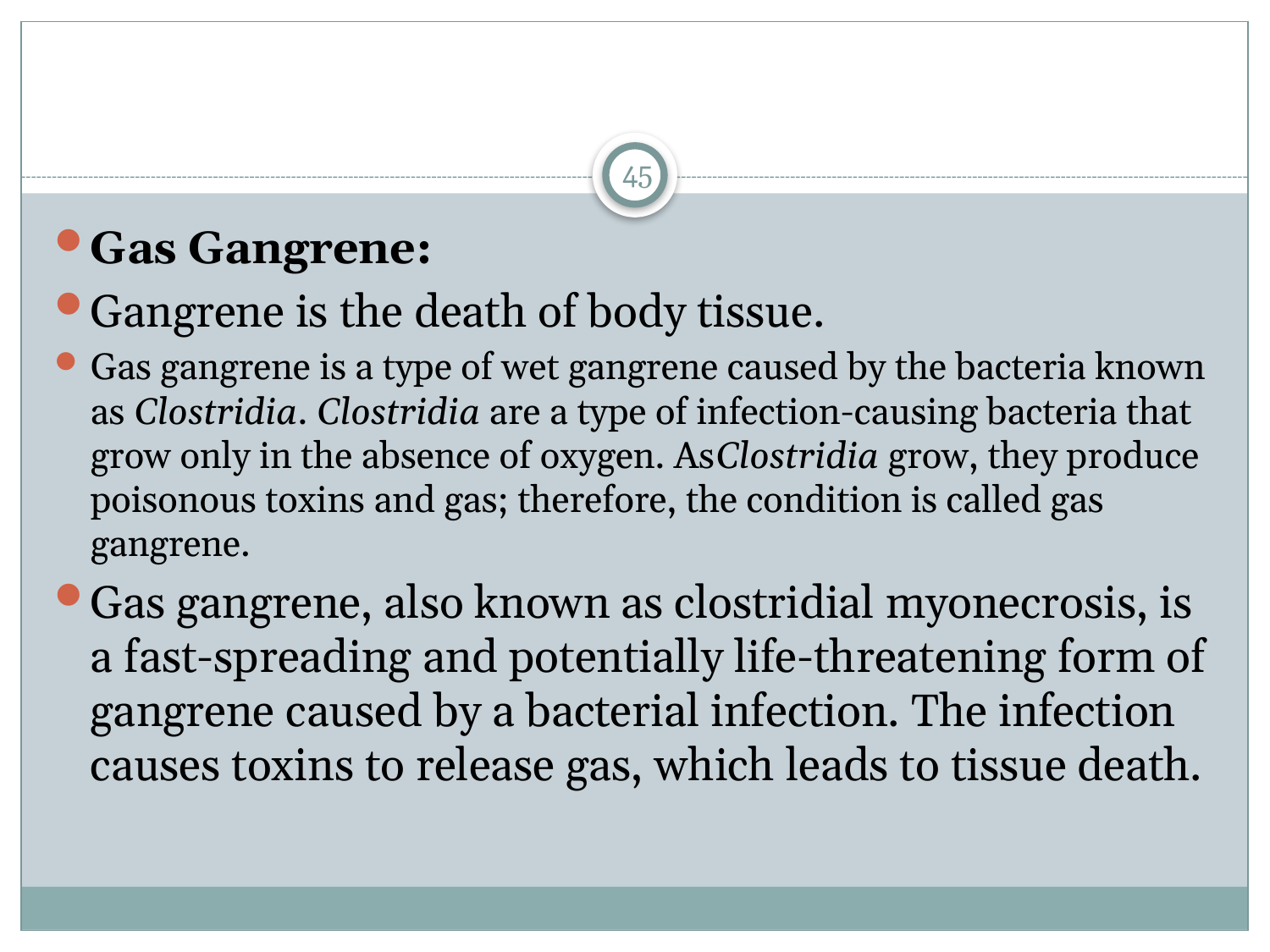

#
45
Gas Gangrene:
Gangrene is the death of body tissue.
Gas gangrene is a type of wet gangrene caused by the bacteria known as Clostridia. Clostridia are a type of infection-causing bacteria that grow only in the absence of oxygen. AsClostridia grow, they produce poisonous toxins and gas; therefore, the condition is called gas gangrene.
Gas gangrene, also known as clostridial myonecrosis, is a fast-spreading and potentially life-threatening form of gangrene caused by a bacterial infection. The infection causes toxins to release gas, which leads to tissue death.